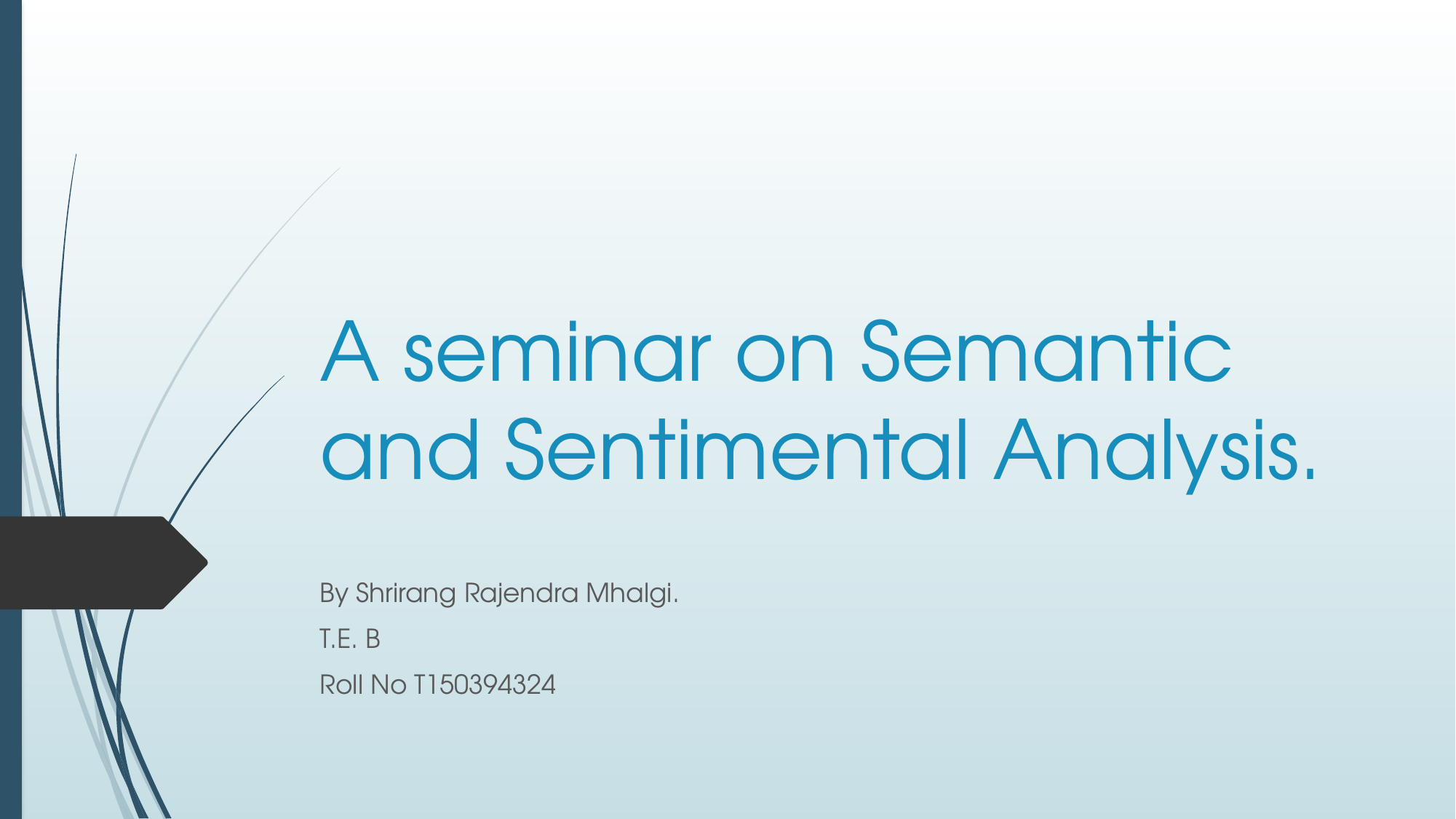

# A seminar on Semantic and Sentimental Analysis.
By Shrirang Rajendra Mhalgi.
T.E. B
Roll No T150394324